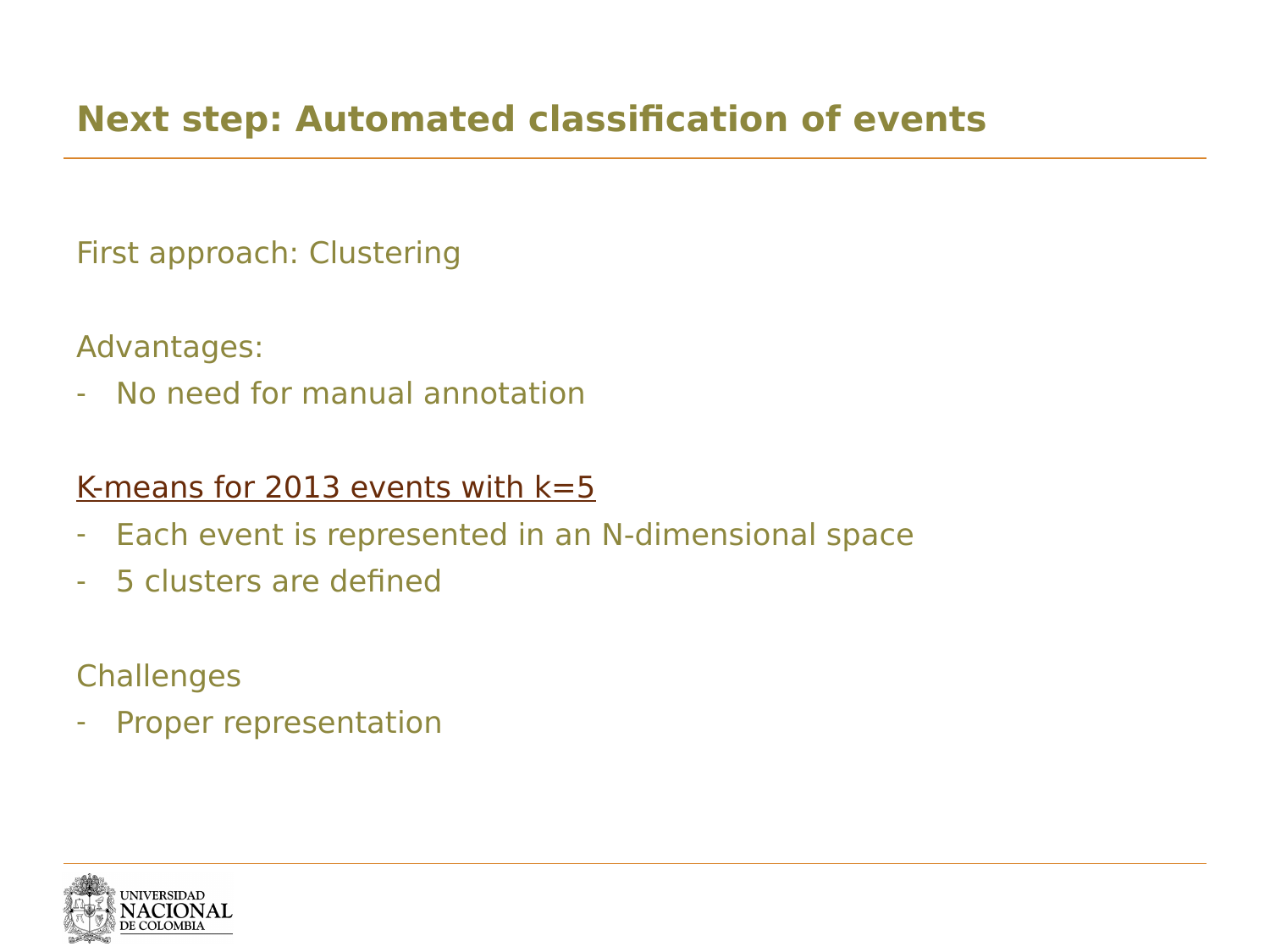

# Next step: Automated classification of events
First approach: Clustering

Advantages:
No need for manual annotation

K-means for 2013 events with k=5
Each event is represented in an N-dimensional space
5 clusters are defined

Challenges
Proper representation